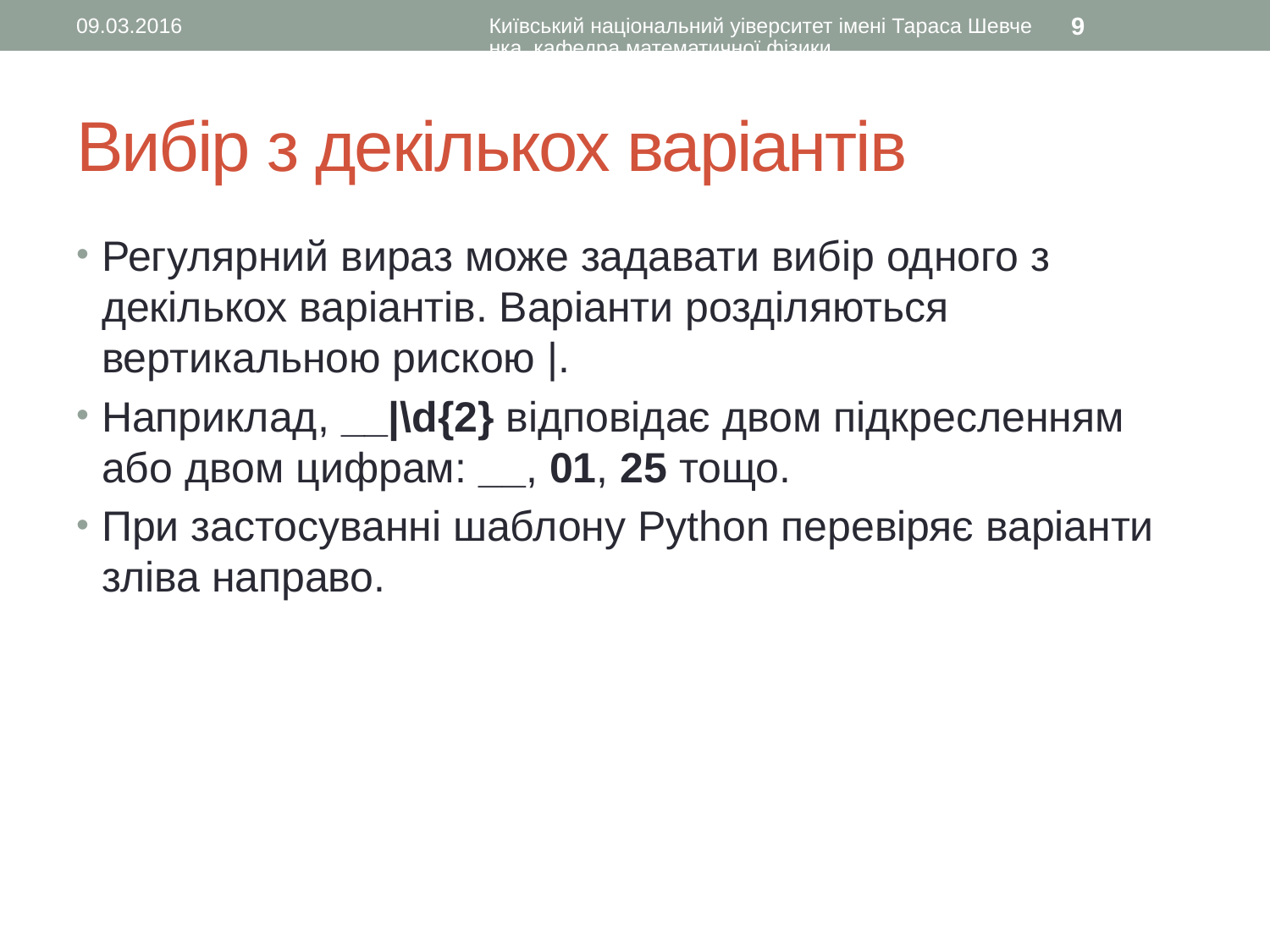

09.03.2016
Київський національний уіверситет імені Тараса Шевченка, кафедра математичної фізики
9
# Вибір з декількох варіантів
Регулярний вираз може задавати вибір одного з декількох варіантів. Варіанти розділяються вертикальною рискою |.
Наприклад, __|\d{2} відповідає двом підкресленням або двом цифрам: __, 01, 25 тощо.
При застосуванні шаблону Python перевіряє варіанти зліва направо.